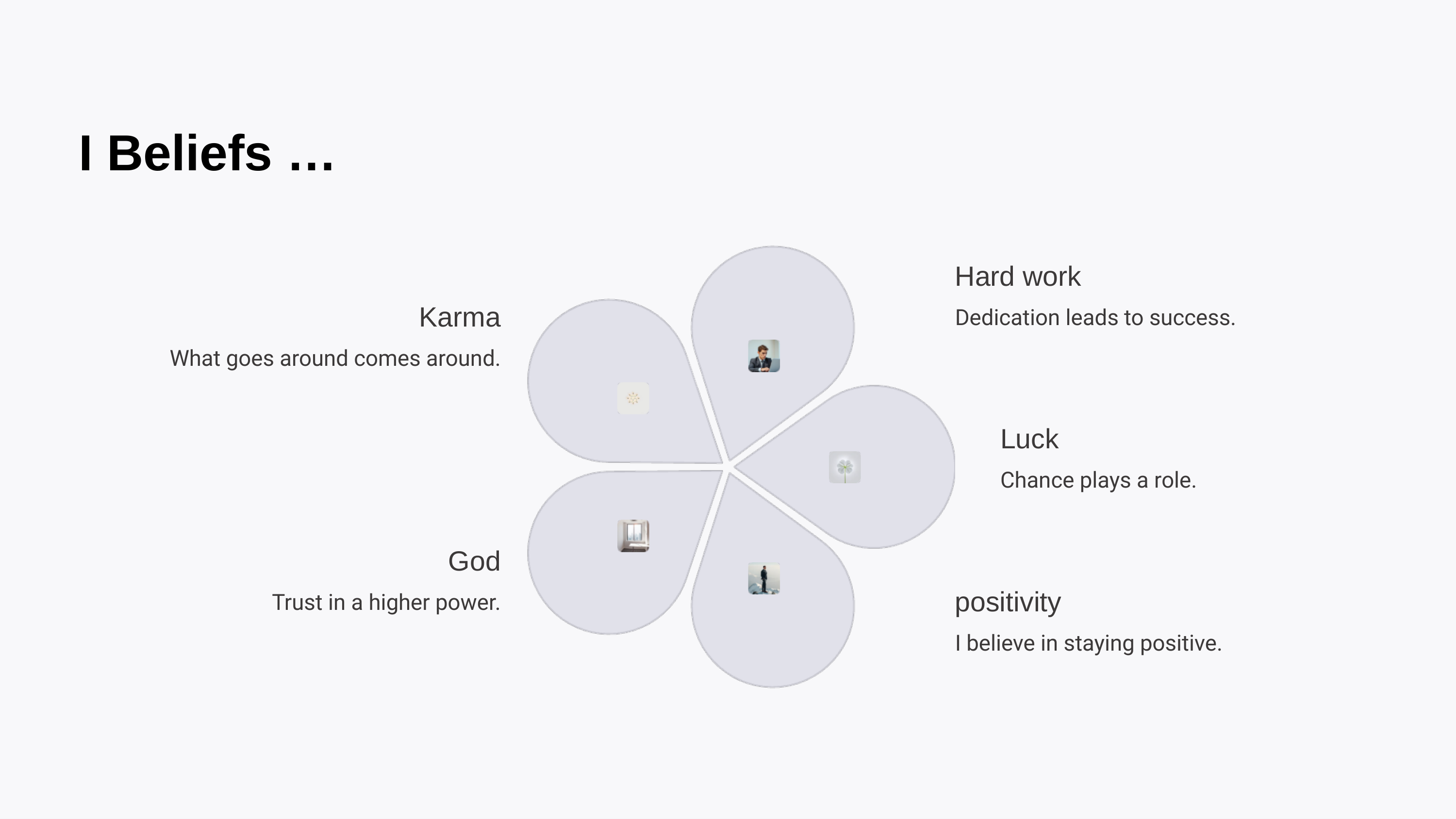

I Beliefs …

Hard work

Karma

Dedication leads to success.

What goes around comes around.

Luck

Chance plays a role.

God

positivity

Trust in a higher power.

I believe in staying positive.